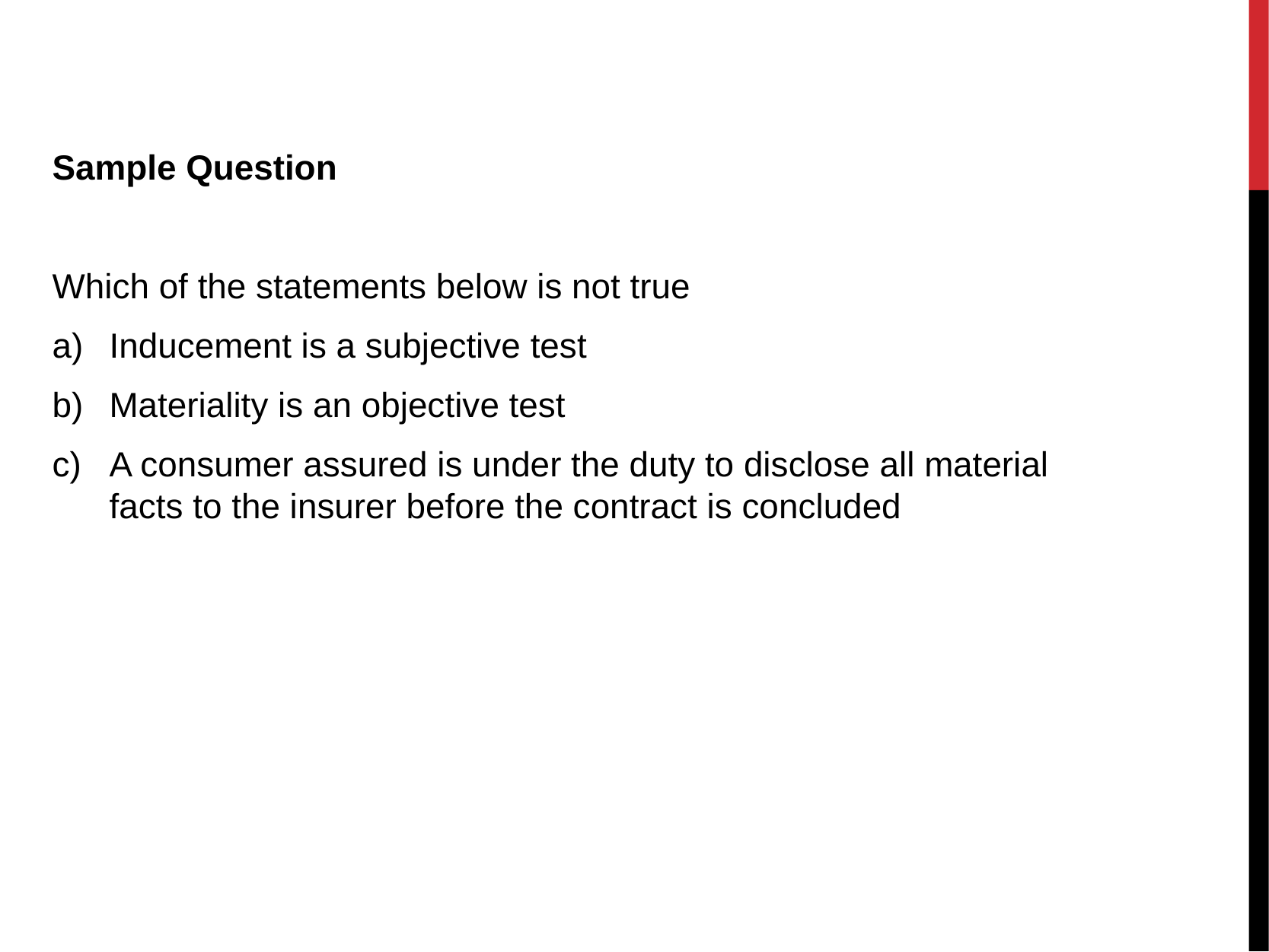

#
Sample Question

Which of the statements below is not true
Inducement is a subjective test
Materiality is an objective test
A consumer assured is under the duty to disclose all material facts to the insurer before the contract is concluded